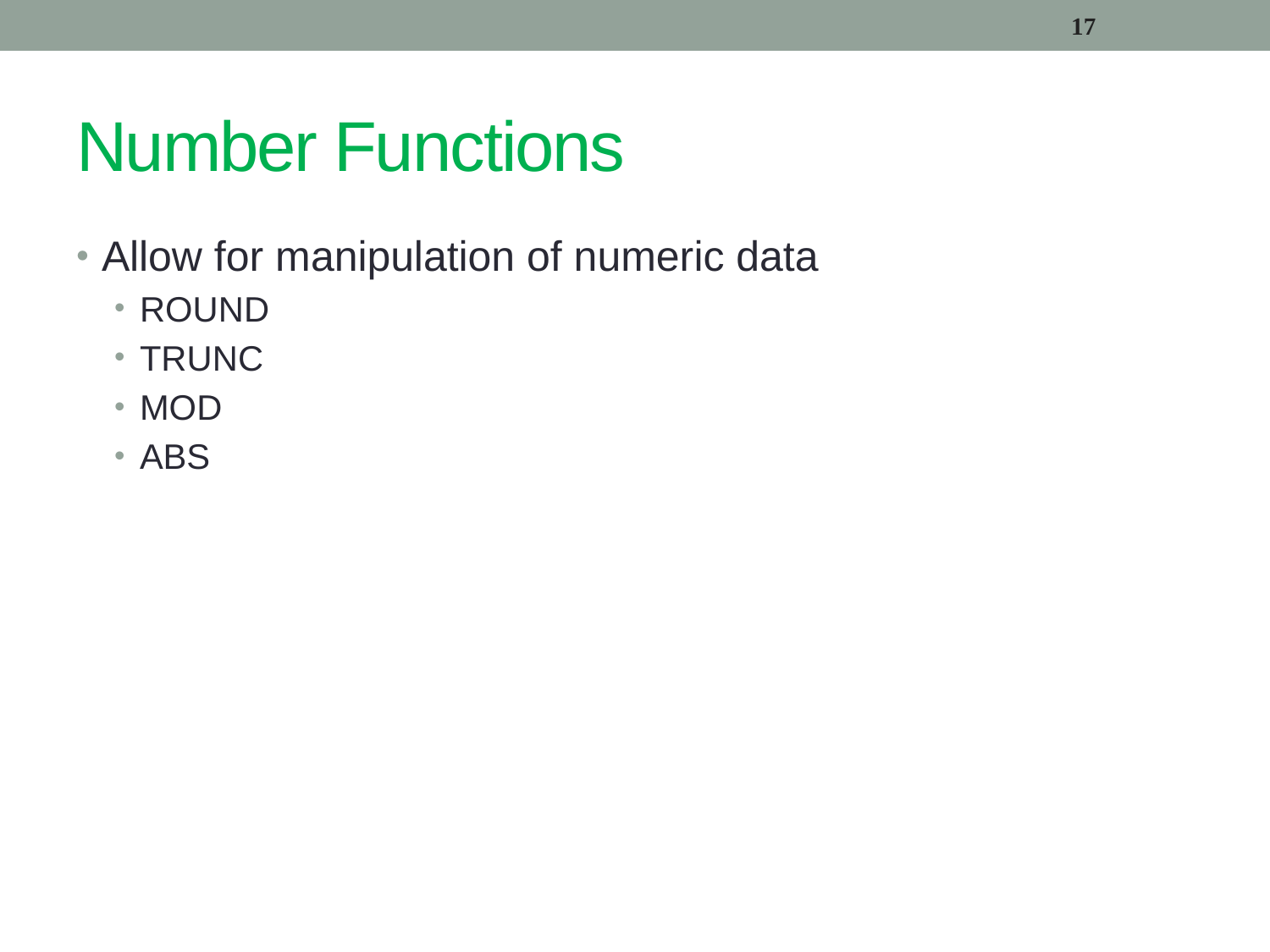

17
# Number Functions
Allow for manipulation of numeric data
ROUND
TRUNC
MOD
ABS